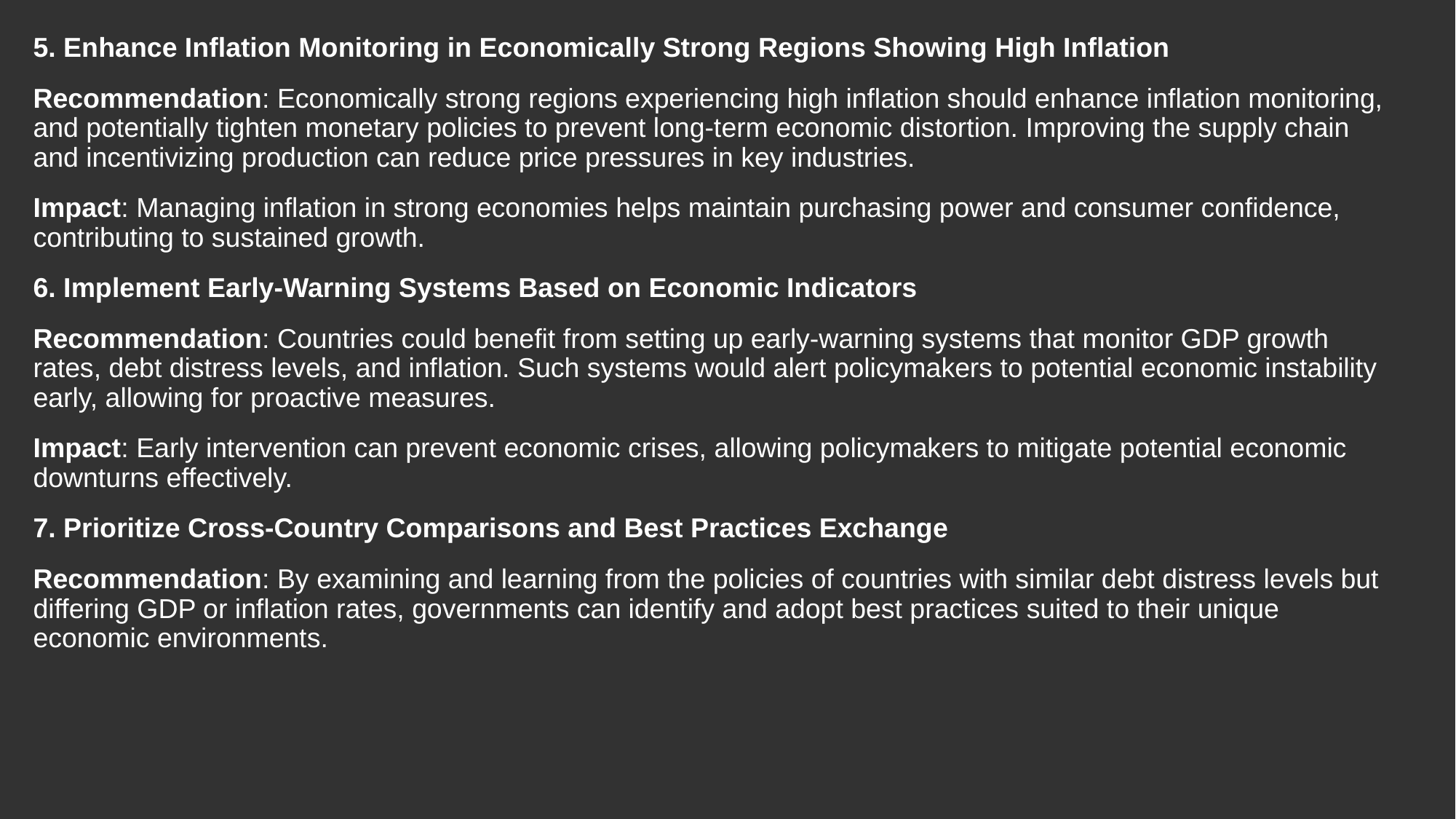

5. Enhance Inflation Monitoring in Economically Strong Regions Showing High Inflation
Recommendation: Economically strong regions experiencing high inflation should enhance inflation monitoring, and potentially tighten monetary policies to prevent long-term economic distortion. Improving the supply chain and incentivizing production can reduce price pressures in key industries.
Impact: Managing inflation in strong economies helps maintain purchasing power and consumer confidence, contributing to sustained growth.
6. Implement Early-Warning Systems Based on Economic Indicators
Recommendation: Countries could benefit from setting up early-warning systems that monitor GDP growth rates, debt distress levels, and inflation. Such systems would alert policymakers to potential economic instability early, allowing for proactive measures.
Impact: Early intervention can prevent economic crises, allowing policymakers to mitigate potential economic downturns effectively.
7. Prioritize Cross-Country Comparisons and Best Practices Exchange
Recommendation: By examining and learning from the policies of countries with similar debt distress levels but differing GDP or inflation rates, governments can identify and adopt best practices suited to their unique economic environments.